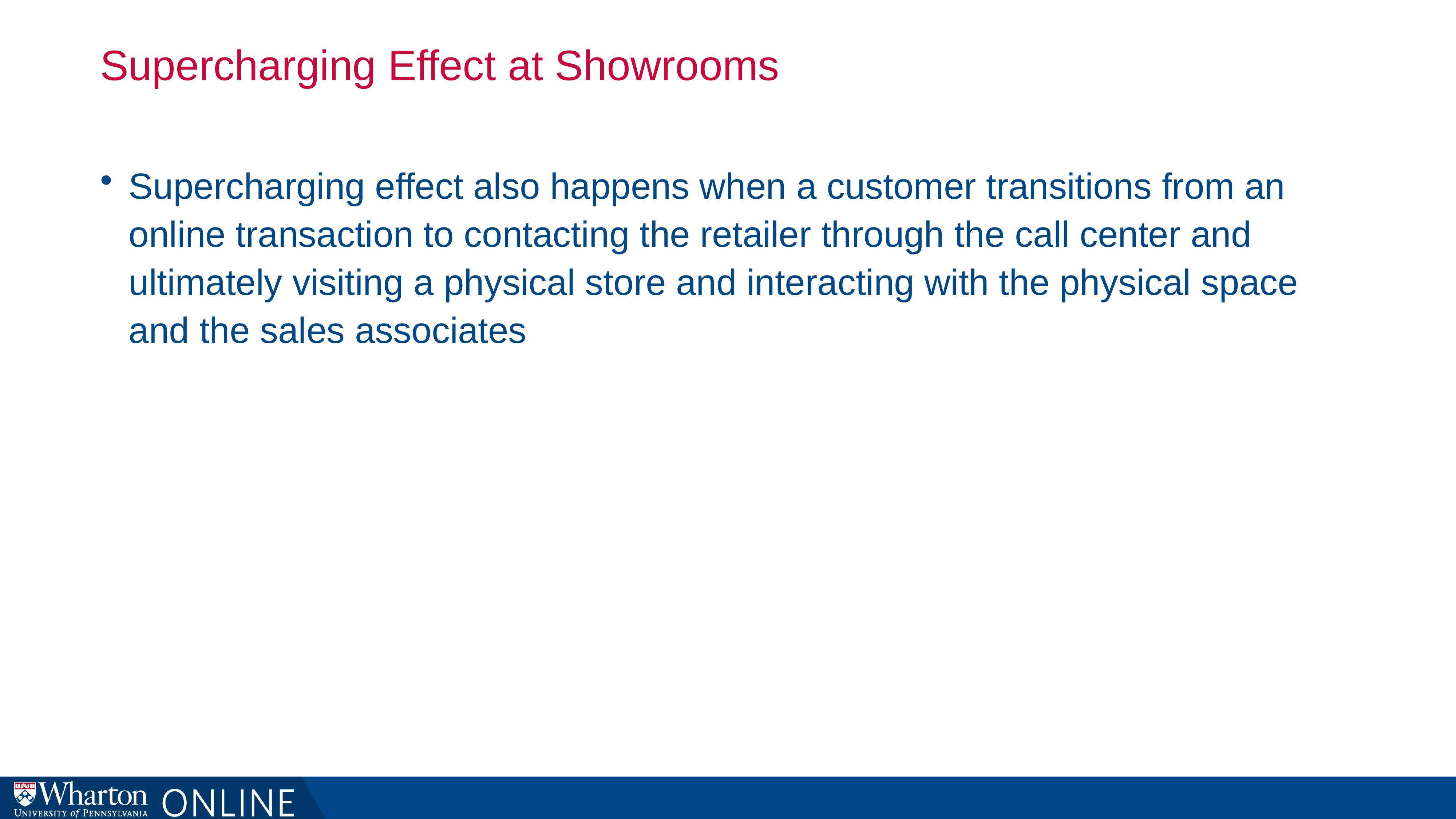

# Supercharging Effect at Showrooms
Supercharging effect also happens when a customer transitions from an online transaction to contacting the retailer through the call center and ultimately visiting a physical store and interacting with the physical space and the sales associates